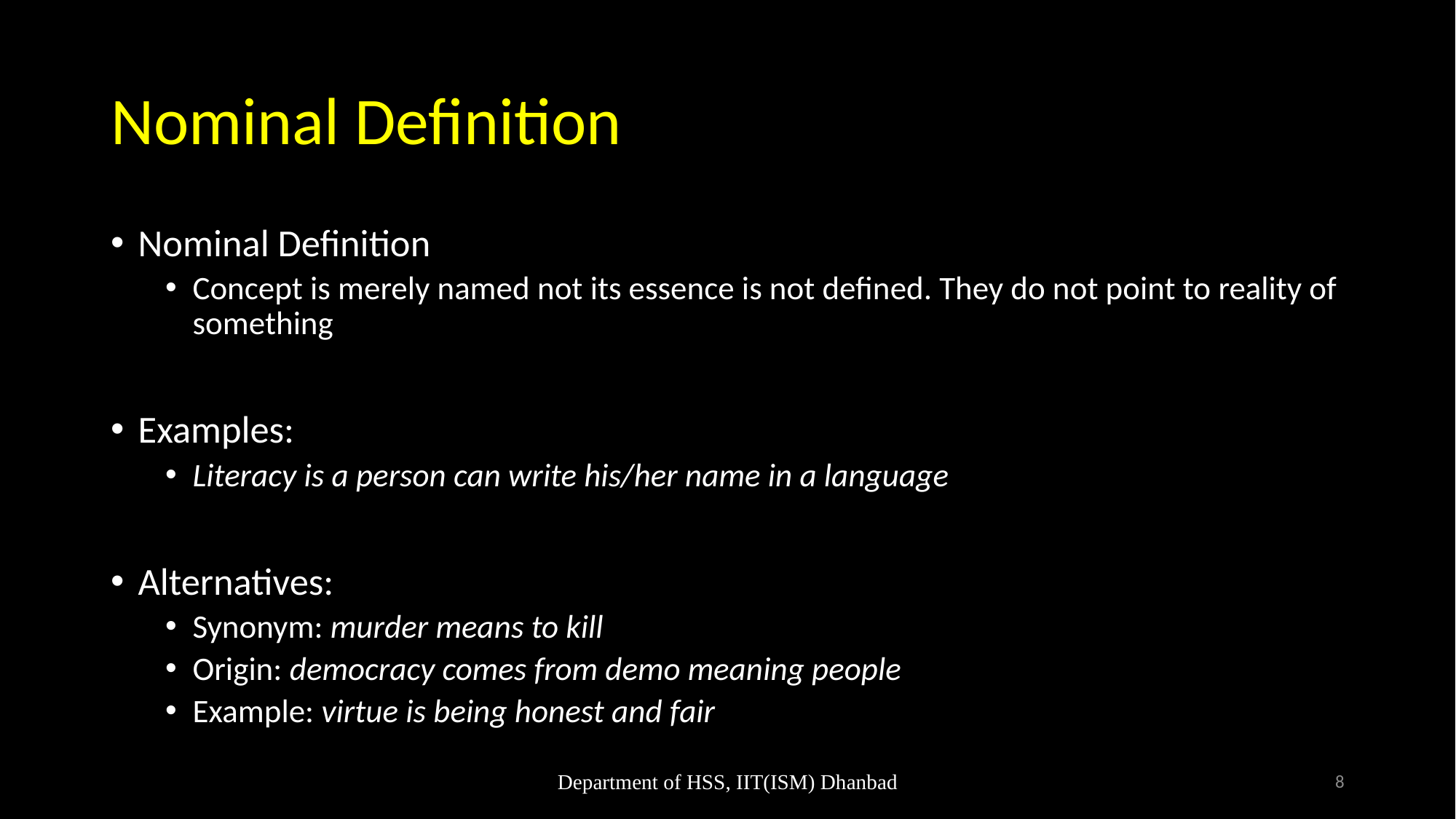

# Nominal Definition
Nominal Definition
Concept is merely named not its essence is not defined. They do not point to reality of something

Examples:
Literacy is a person can write his/her name in a language

Alternatives:
Synonym: murder means to kill
Origin: democracy comes from demo meaning people
Example: virtue is being honest and fair
Department of HSS, IIT(ISM) Dhanbad
8